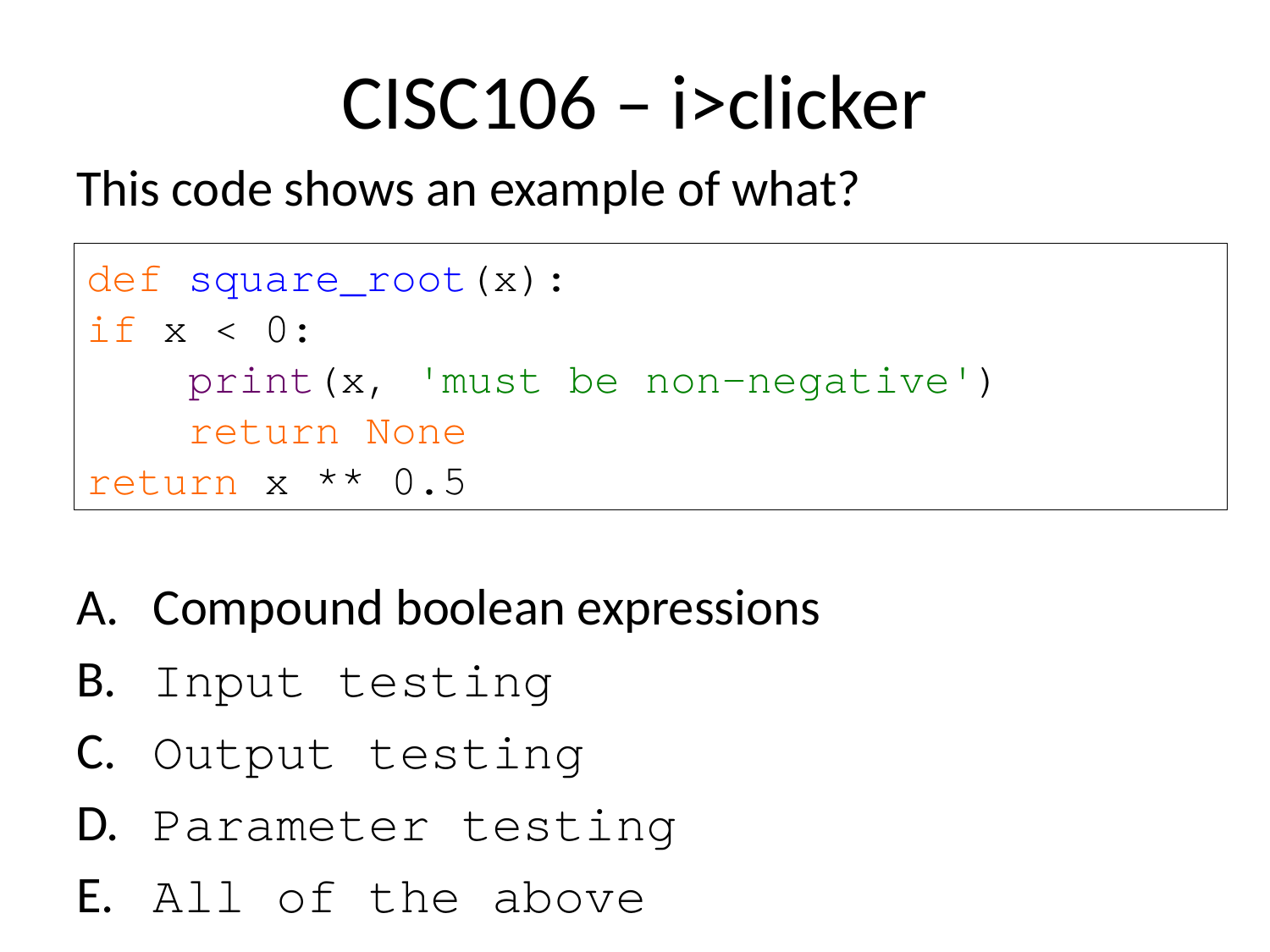

# CISC106 – i>clicker
This code shows an example of what?

 Compound boolean expressions
 Input testing
 Output testing
 Parameter testing
 All of the above
def square_root(x):
if x < 0:
    print(x, 'must be non-negative')
    return None
return x ** 0.5